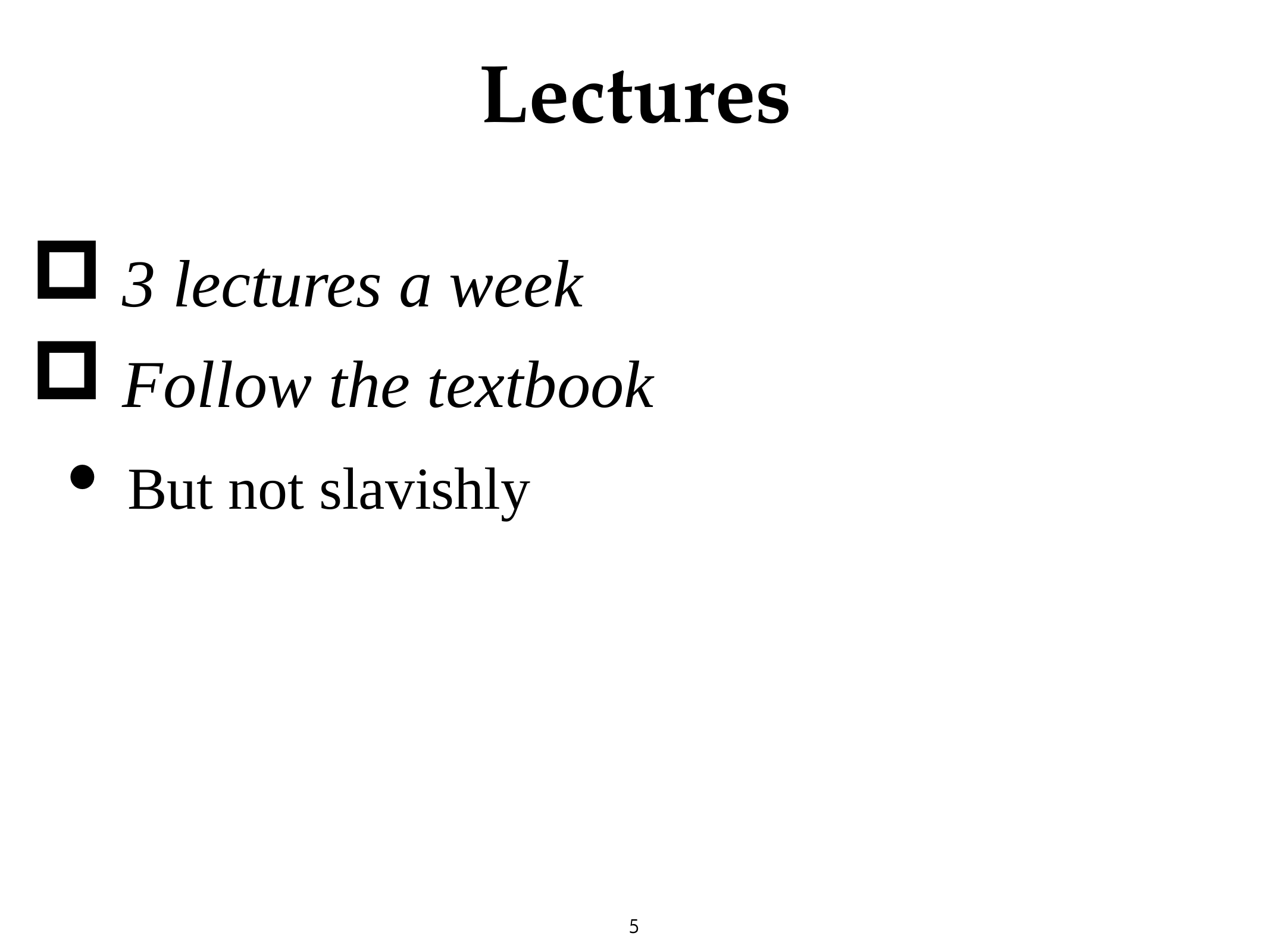

# Lectures
 3 lectures a week
 Follow the textbook
 But not slavishly

5